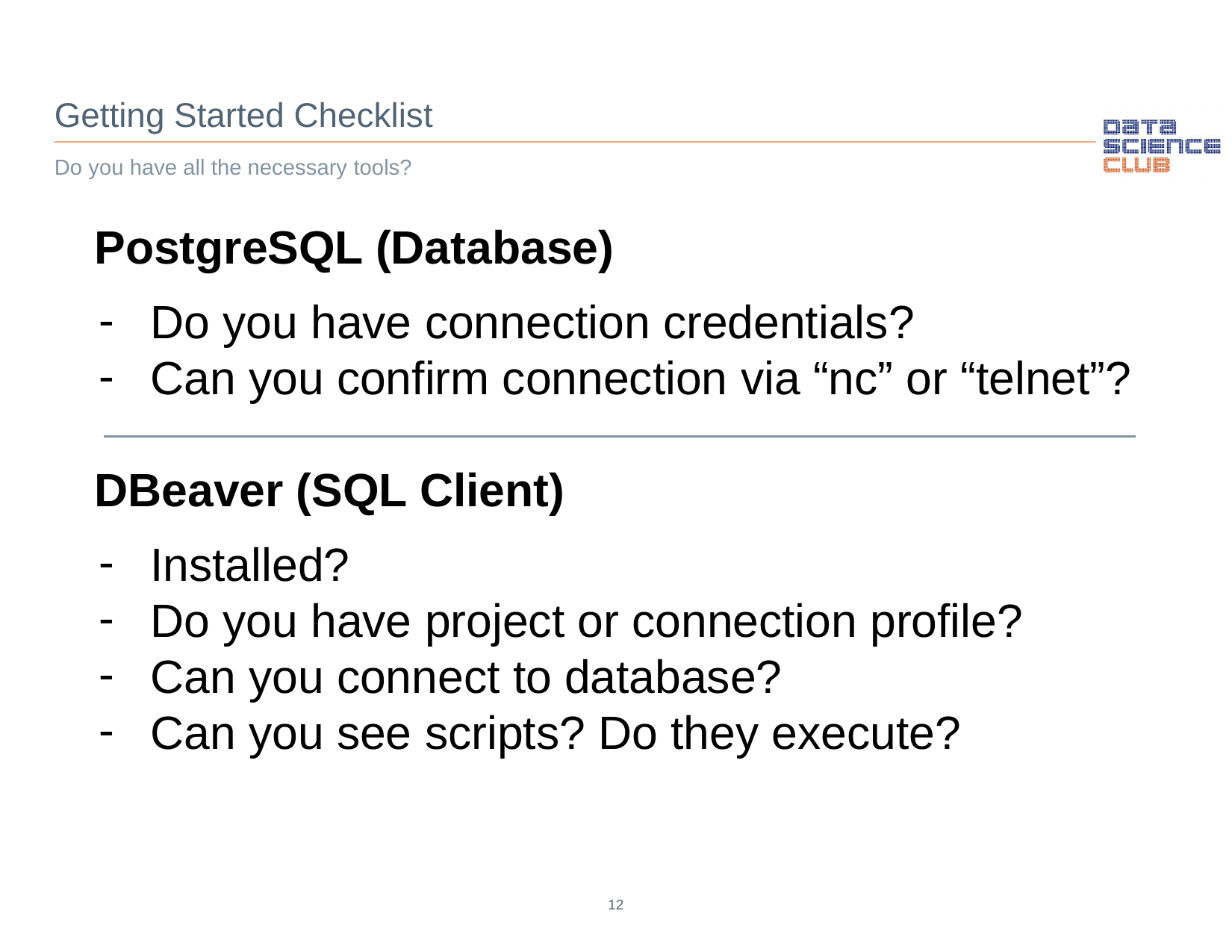

Getting Started Checklist
Do you have all the necessary tools?
PostgreSQL (Database)

Do you have connection credentials?
Can you confirm connection via “nc” or “telnet”?

DBeaver (SQL Client)

Installed?
Do you have project or connection profile?
Can you connect to database?
Can you see scripts? Do they execute?